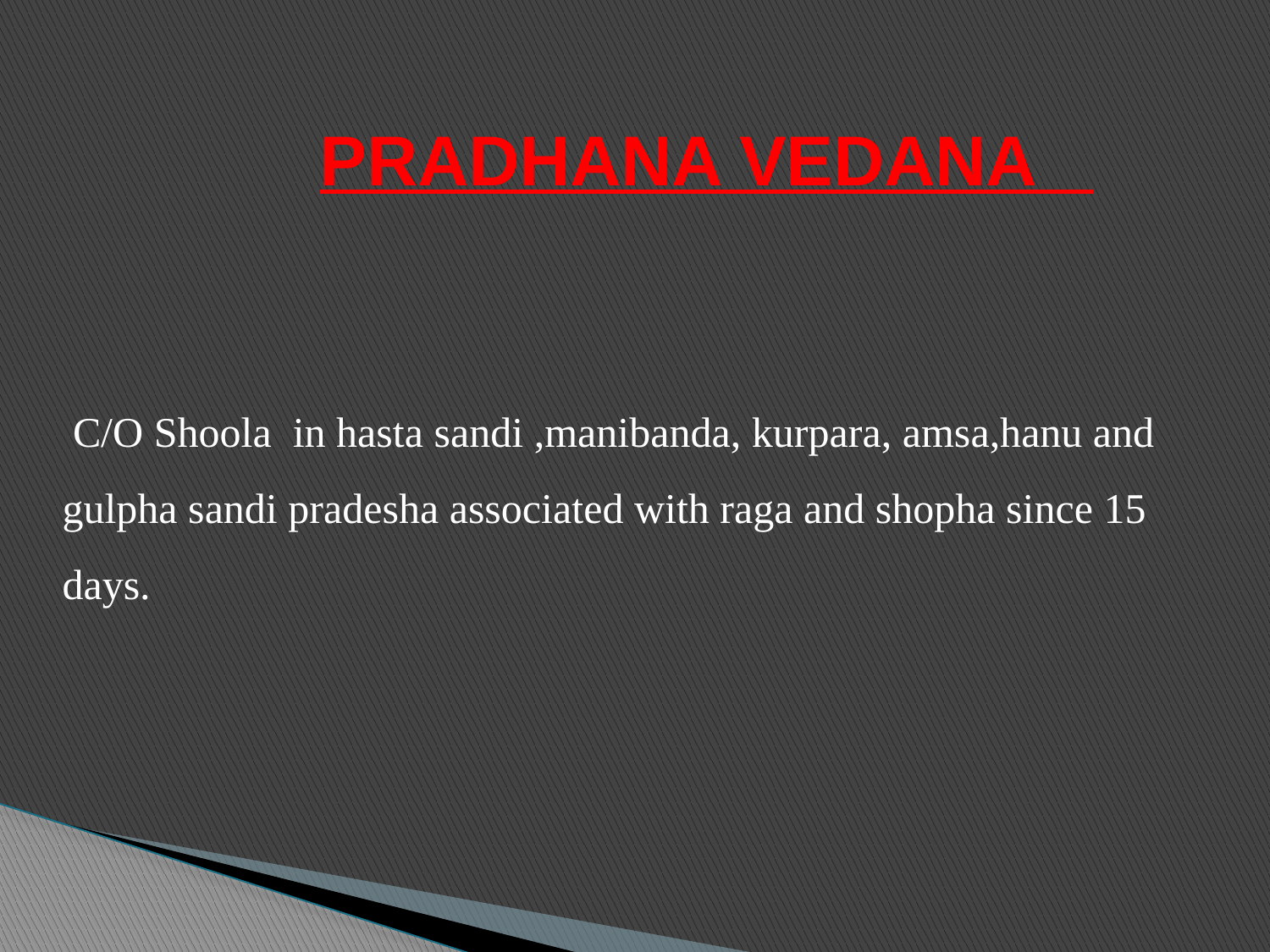

PRADHANA VEDANA

 C/O Shoola  in hasta sandi ,manibanda, kurpara, amsa,hanu and gulpha sandi pradesha associated with raga and shopha since 15 days.